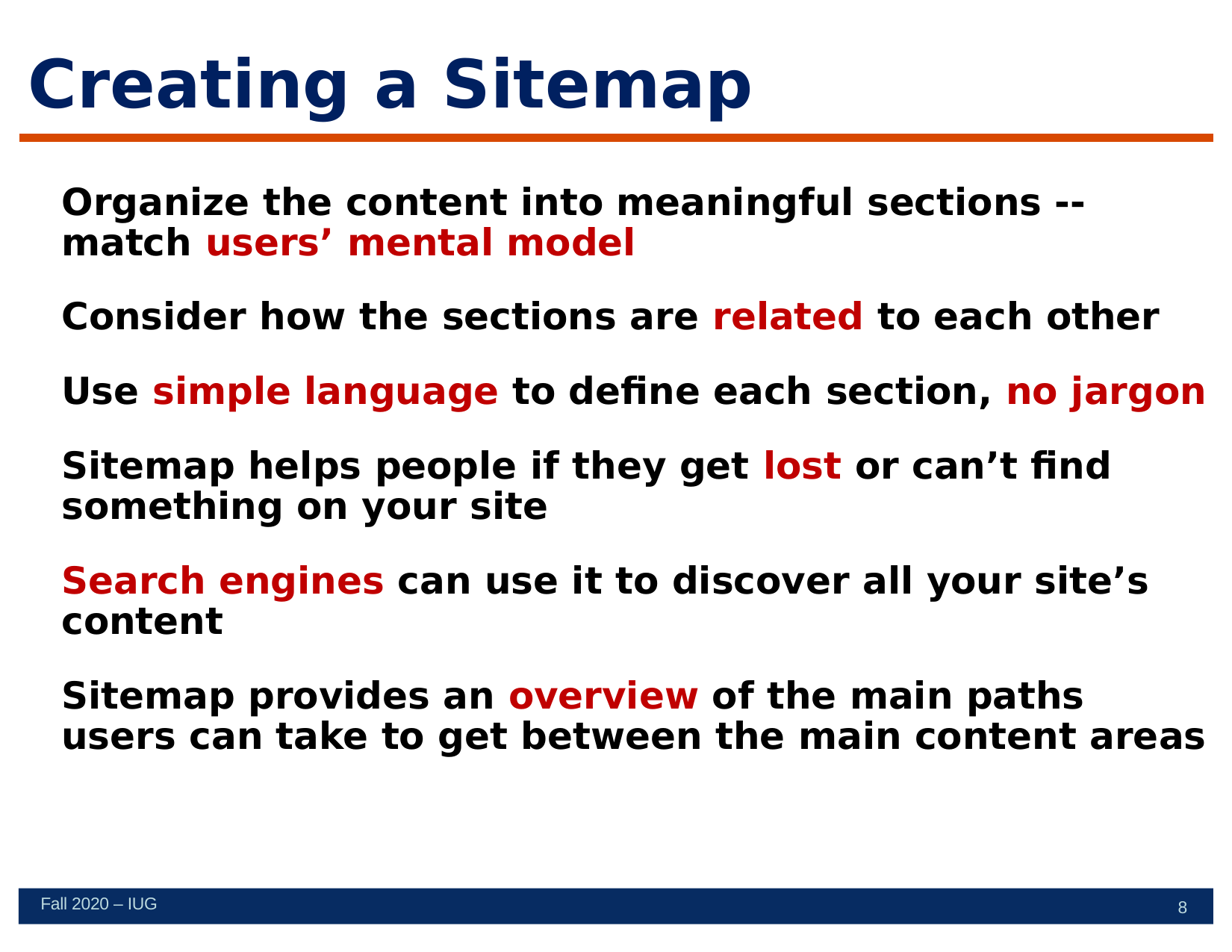

# Creating a Sitemap
Organize the content into meaningful sections -- match users’ mental model
Consider how the sections are related to each other
Use simple language to define each section, no jargon
Sitemap helps people if they get lost or can’t find something on your site
Search engines can use it to discover all your site’s content
Sitemap provides an overview of the main paths users can take to get between the main content areas
Fall 2020 – IUG
8